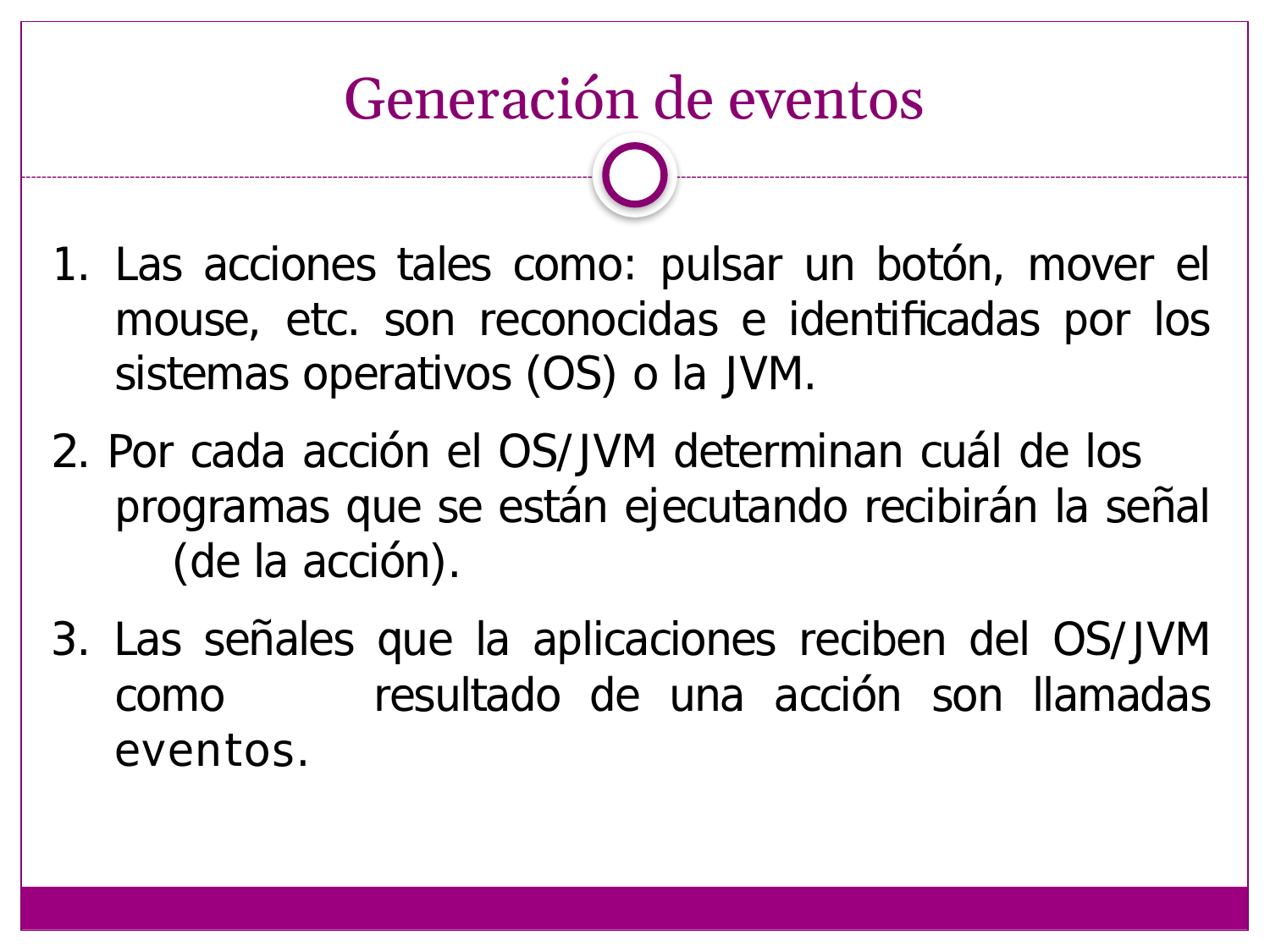

# Generación de eventos
Las acciones tales como: pulsar un botón, mover el mouse, etc. son reconocidas e identificadas por los sistemas operativos (OS) o la JVM.
2. Por cada acción el OS/JVM determinan cuál de los     programas que se están ejecutando recibirán la señal     (de la acción).
3. Las señales que la aplicaciones reciben del OS/JVM como     resultado de una acción son llamadas eventos.